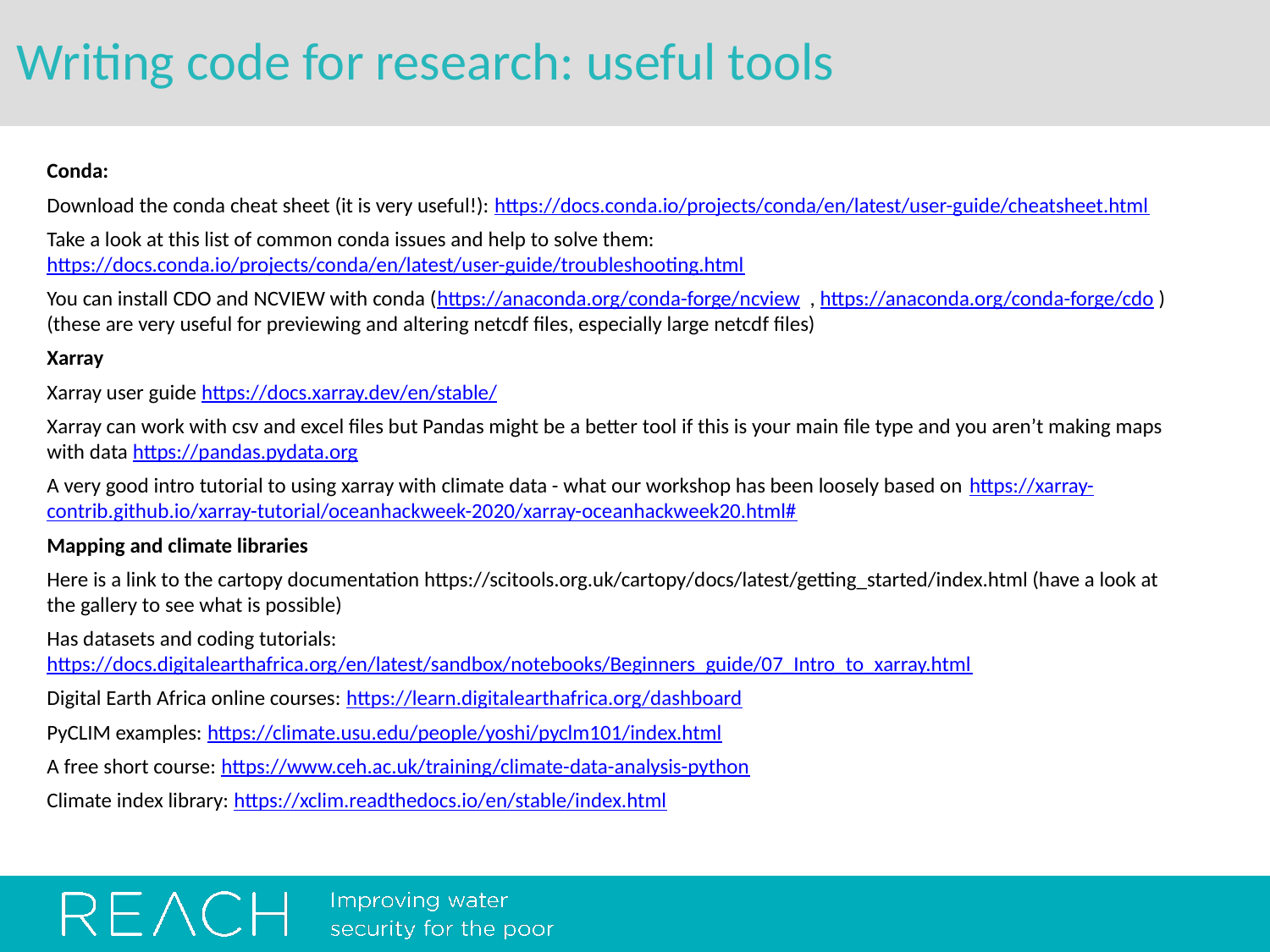

# Writing code for research: useful tools
Conda:
Download the conda cheat sheet (it is very useful!): https://docs.conda.io/projects/conda/en/latest/user-guide/cheatsheet.html
Take a look at this list of common conda issues and help to solve them: https://docs.conda.io/projects/conda/en/latest/user-guide/troubleshooting.html
You can install CDO and NCVIEW with conda (https://anaconda.org/conda-forge/ncview  , https://anaconda.org/conda-forge/cdo ) (these are very useful for previewing and altering netcdf files, especially large netcdf files)
Xarray
Xarray user guide https://docs.xarray.dev/en/stable/
Xarray can work with csv and excel files but Pandas might be a better tool if this is your main file type and you aren’t making maps with data https://pandas.pydata.org
A very good intro tutorial to using xarray with climate data - what our workshop has been loosely based on https://xarray-contrib.github.io/xarray-tutorial/oceanhackweek-2020/xarray-oceanhackweek20.html#
Mapping and climate libraries
Here is a link to the cartopy documentation https://scitools.org.uk/cartopy/docs/latest/getting_started/index.html (have a look at the gallery to see what is possible)
Has datasets and coding tutorials: https://docs.digitalearthafrica.org/en/latest/sandbox/notebooks/Beginners_guide/07_Intro_to_xarray.html
Digital Earth Africa online courses: https://learn.digitalearthafrica.org/dashboard
PyCLIM examples: https://climate.usu.edu/people/yoshi/pyclm101/index.html
A free short course: https://www.ceh.ac.uk/training/climate-data-analysis-python
Climate index library: https://xclim.readthedocs.io/en/stable/index.html